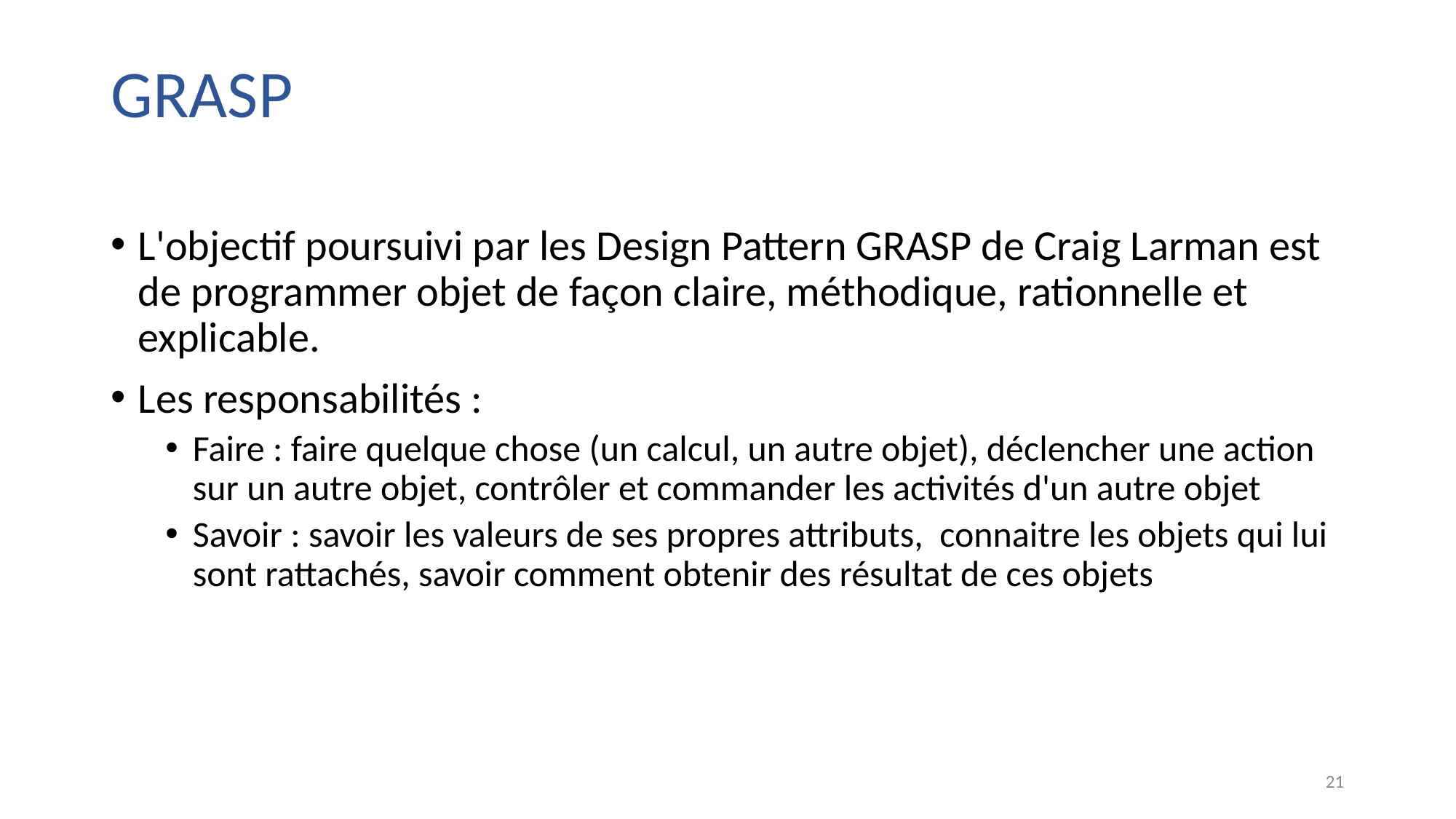

# GRASP
L'objectif poursuivi par les Design Pattern GRASP de Craig Larman est de programmer objet de façon claire, méthodique, rationnelle et explicable.
Les responsabilités :
Faire : faire quelque chose (un calcul, un autre objet), déclencher une action sur un autre objet, contrôler et commander les activités d'un autre objet
Savoir : savoir les valeurs de ses propres attributs,  connaitre les objets qui lui sont rattachés, savoir comment obtenir des résultat de ces objets
21